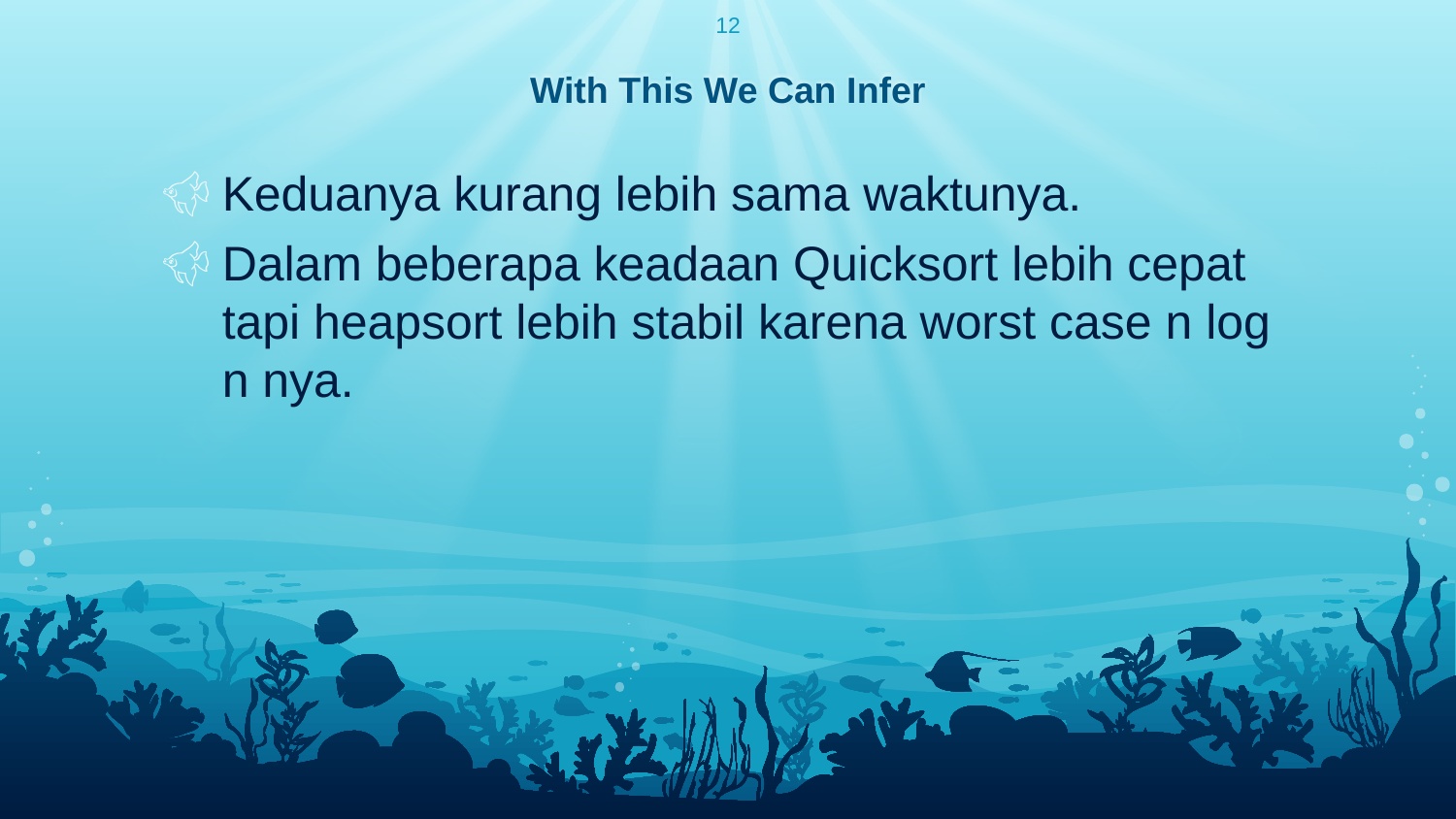

12
# With This We Can Infer
Keduanya kurang lebih sama waktunya.
Dalam beberapa keadaan Quicksort lebih cepat tapi heapsort lebih stabil karena worst case n log n nya.